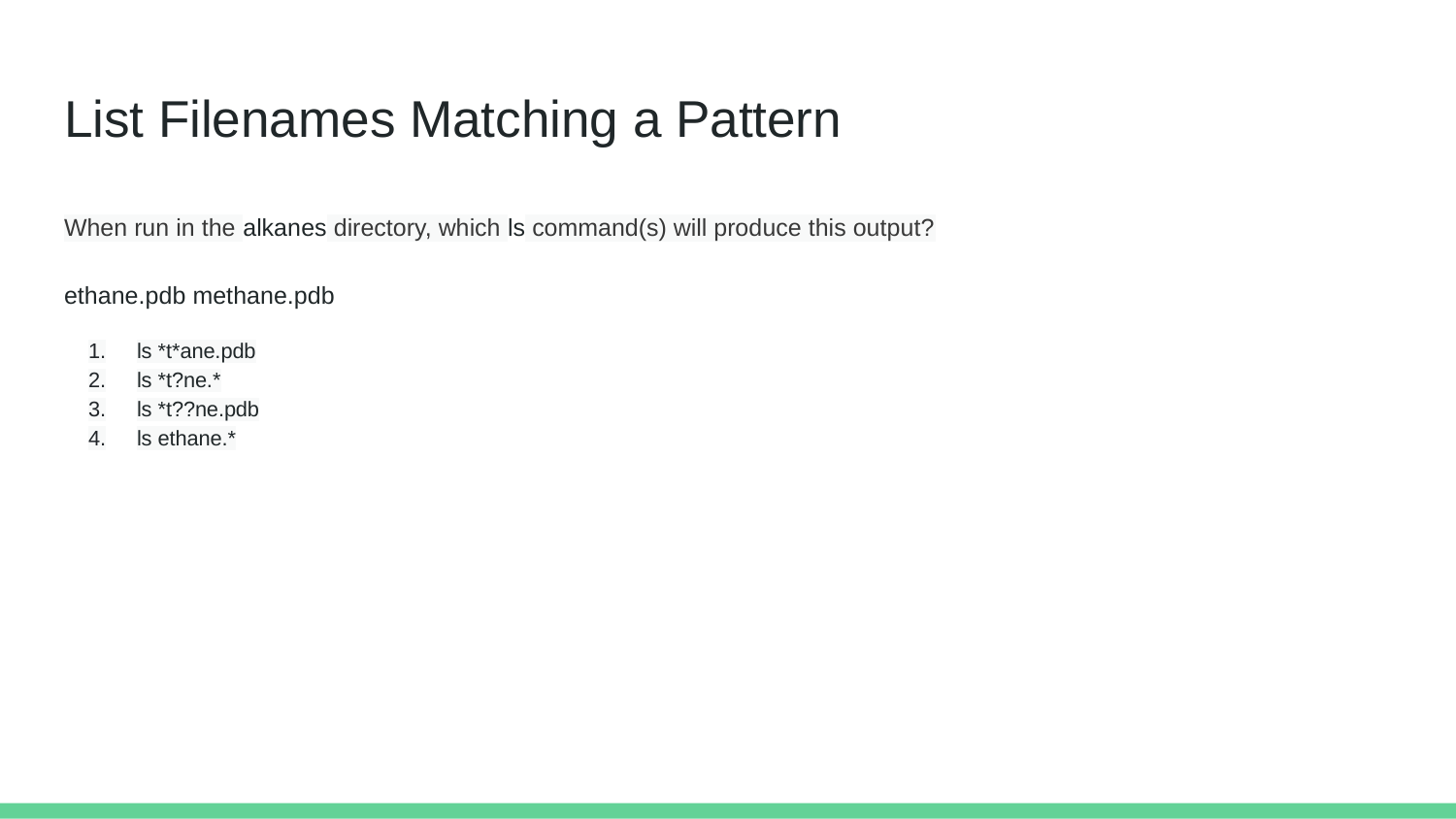

# List Filenames Matching a Pattern
When run in the alkanes directory, which ls command(s) will produce this output?
ethane.pdb methane.pdb
ls *t*ane.pdb
ls *t?ne.*
ls *t??ne.pdb
ls ethane.*